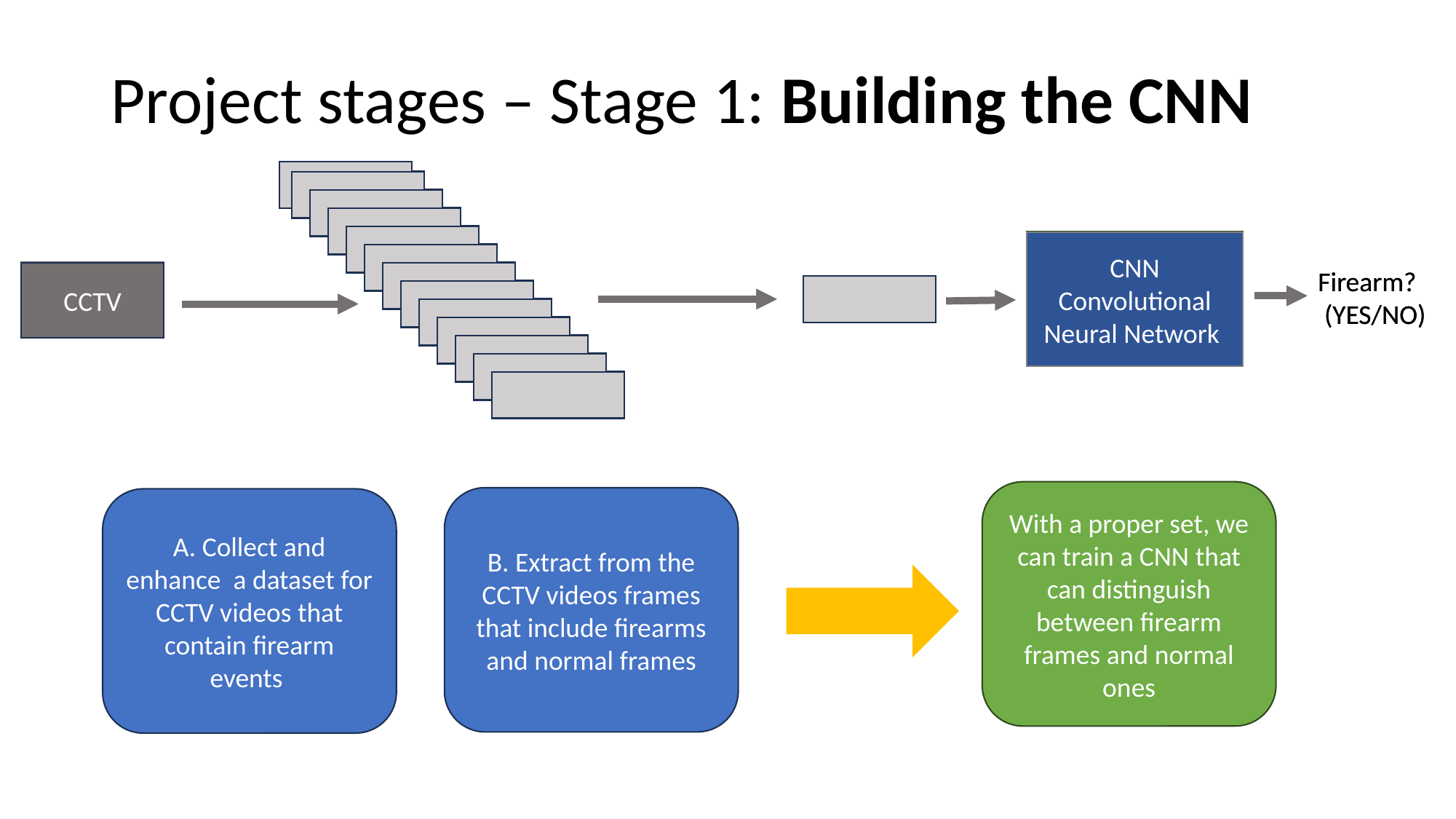

# Project stages – Stage 1: Building the CNN

CNN
Convolutional Neural Network
Firearm?
 (YES/NO)
CCTV

CNN
Convolutional Neural Network
Firearm?
 (YES/NO)
CCTV

With a proper set, we can train a CNN that can distinguish between firearm frames and normal ones
B. Extract from the CCTV videos frames that include firearms and normal frames
A. Collect and enhance  a dataset for CCTV videos that contain firearm events